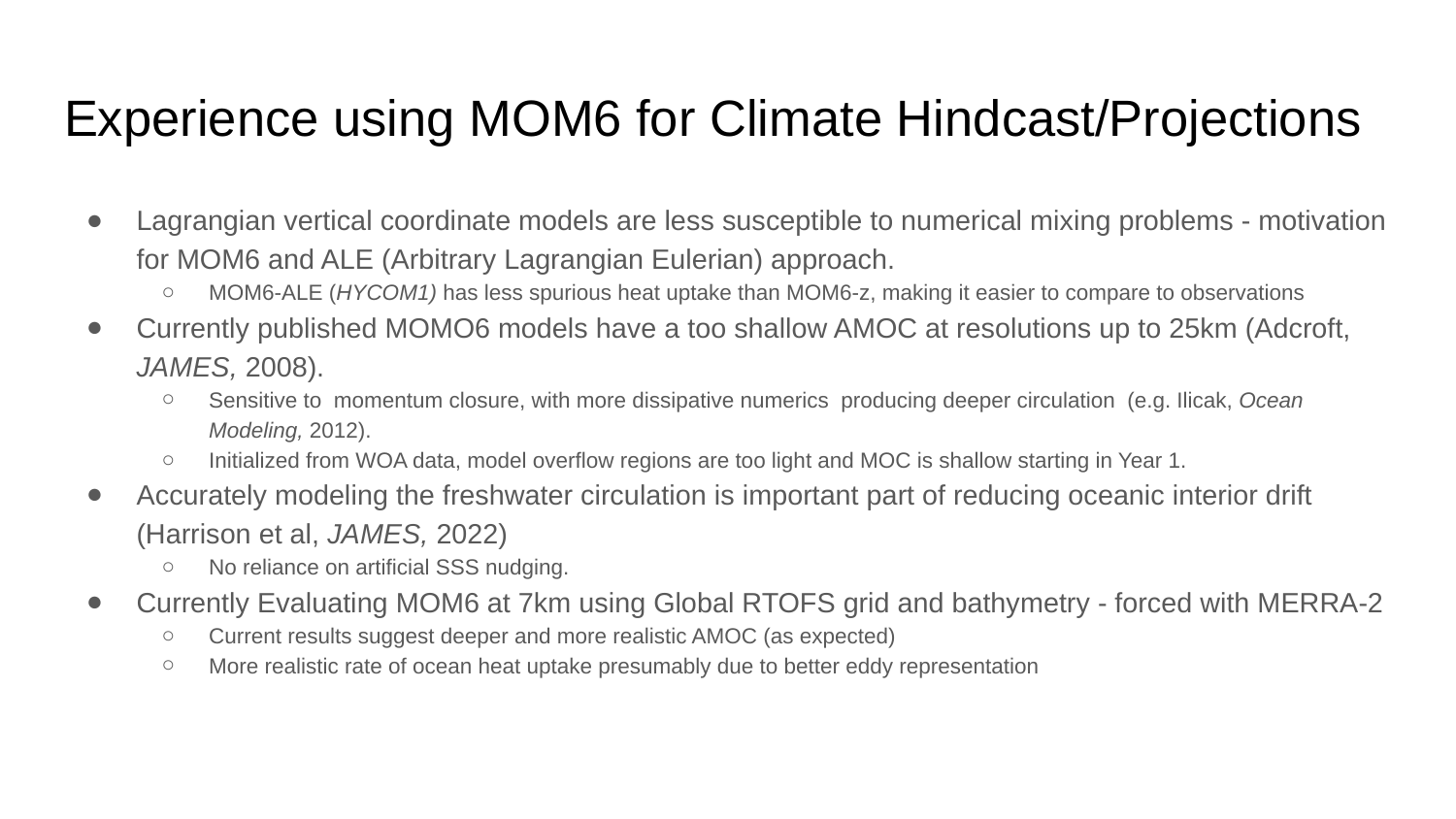

# Experience using MOM6 for Climate Hindcast/Projections
Lagrangian vertical coordinate models are less susceptible to numerical mixing problems - motivation for MOM6 and ALE (Arbitrary Lagrangian Eulerian) approach.
MOM6-ALE (HYCOM1) has less spurious heat uptake than MOM6-z, making it easier to compare to observations
Currently published MOMO6 models have a too shallow AMOC at resolutions up to 25km (Adcroft, JAMES, 2008).
Sensitive to  momentum closure, with more dissipative numerics  producing deeper circulation  (e.g. Ilicak, Ocean Modeling, 2012).
Initialized from WOA data, model overflow regions are too light and MOC is shallow starting in Year 1.
Accurately modeling the freshwater circulation is important part of reducing oceanic interior drift (Harrison et al, JAMES, 2022)
No reliance on artificial SSS nudging.
Currently Evaluating MOM6 at 7km using Global RTOFS grid and bathymetry - forced with MERRA-2
Current results suggest deeper and more realistic AMOC (as expected)
More realistic rate of ocean heat uptake presumably due to better eddy representation